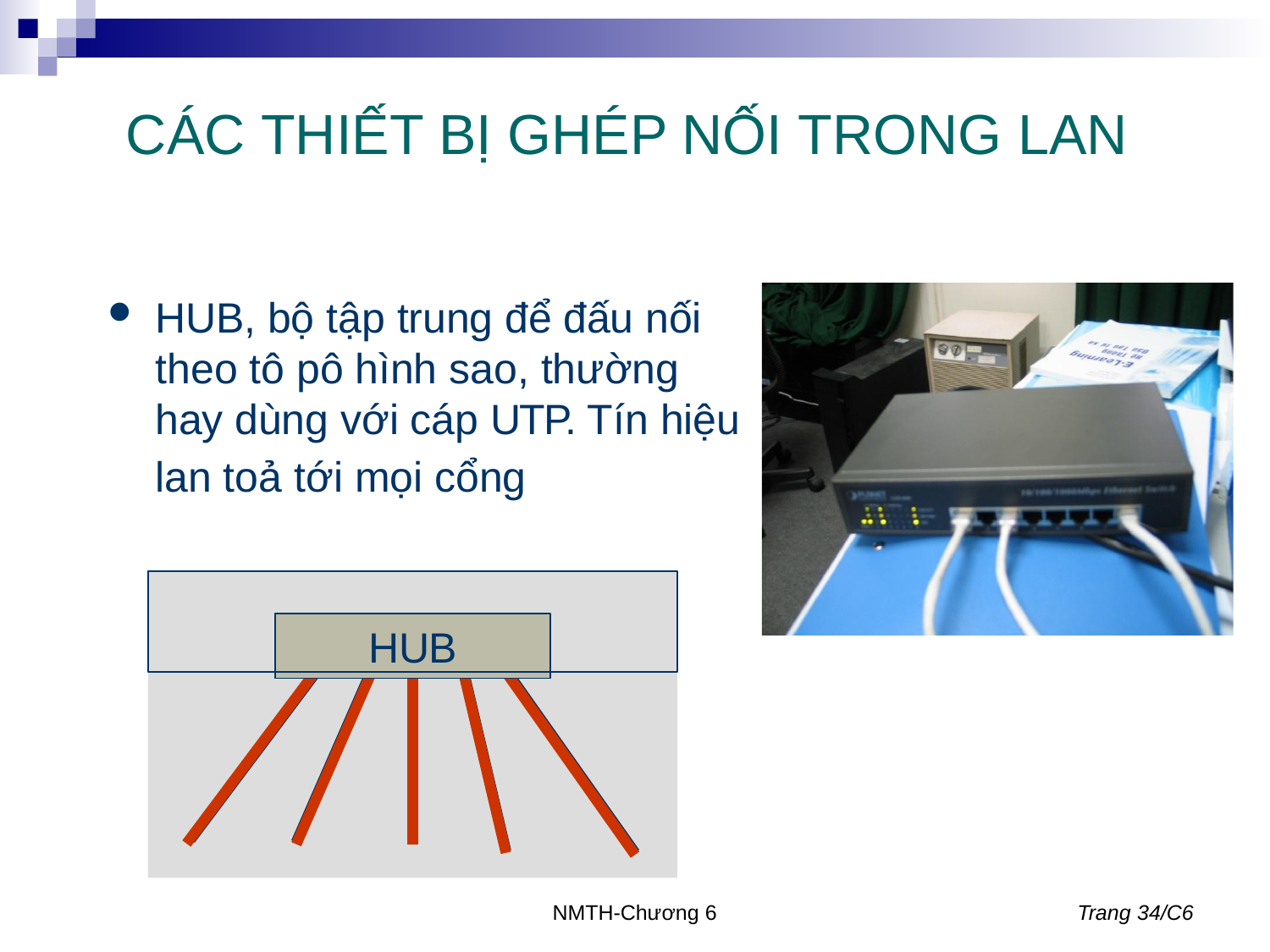

# CÁC THIẾT BỊ GHÉP NỐI TRONG LAN

HUB, bộ tập trung để đấu nối
theo tô pô hình sao, thường  hay dùng với cáp UTP. Tín hiệu
lan toả tới mọi cổng

HUB
NMTH-Chương 6
Trang 34/C6